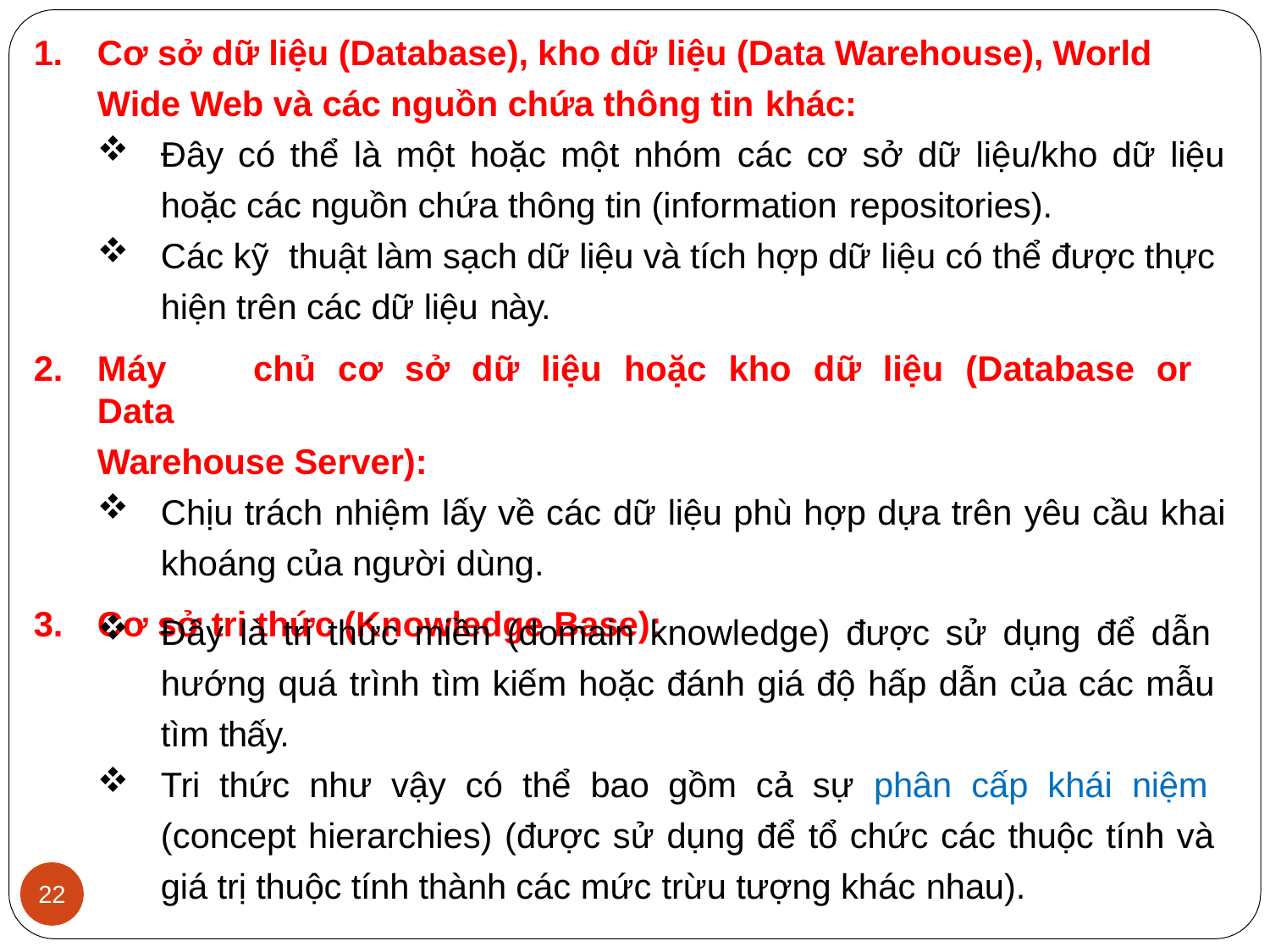

# 1.	Cơ sở dữ liệu (Database), kho dữ liệu (Data Warehouse), World  Wide Web và các nguồn chứa thông tin khác:
Đây có thể là một hoặc một nhóm các cơ sở dữ liệu/kho dữ liệu
hoặc các nguồn chứa thông tin (information repositories).
Các kỹ thuật làm sạch dữ liệu và tích hợp dữ liệu có thể được thực
hiện trên các dữ liệu này.
Máy	chủ	cơ	sở	dữ	liệu	hoặc	kho	dữ	liệu	(Database	or	Data
Warehouse Server):
Chịu trách nhiệm lấy về các dữ liệu phù hợp dựa trên yêu cầu khai
khoáng của người dùng.
Cơ sở tri thức (Knowledge Base):
Đây là tri thức miền (domain knowledge) được sử dụng để dẫn  hướng quá trình tìm kiếm hoặc đánh giá độ hấp dẫn của các mẫu  tìm thấy.
Tri thức như vậy có thể bao gồm cả sự phân cấp khái niệm  (concept hierarchies) (được sử dụng để tổ chức các thuộc tính và  giá trị thuộc tính thành các mức trừu tượng khác nhau).

22